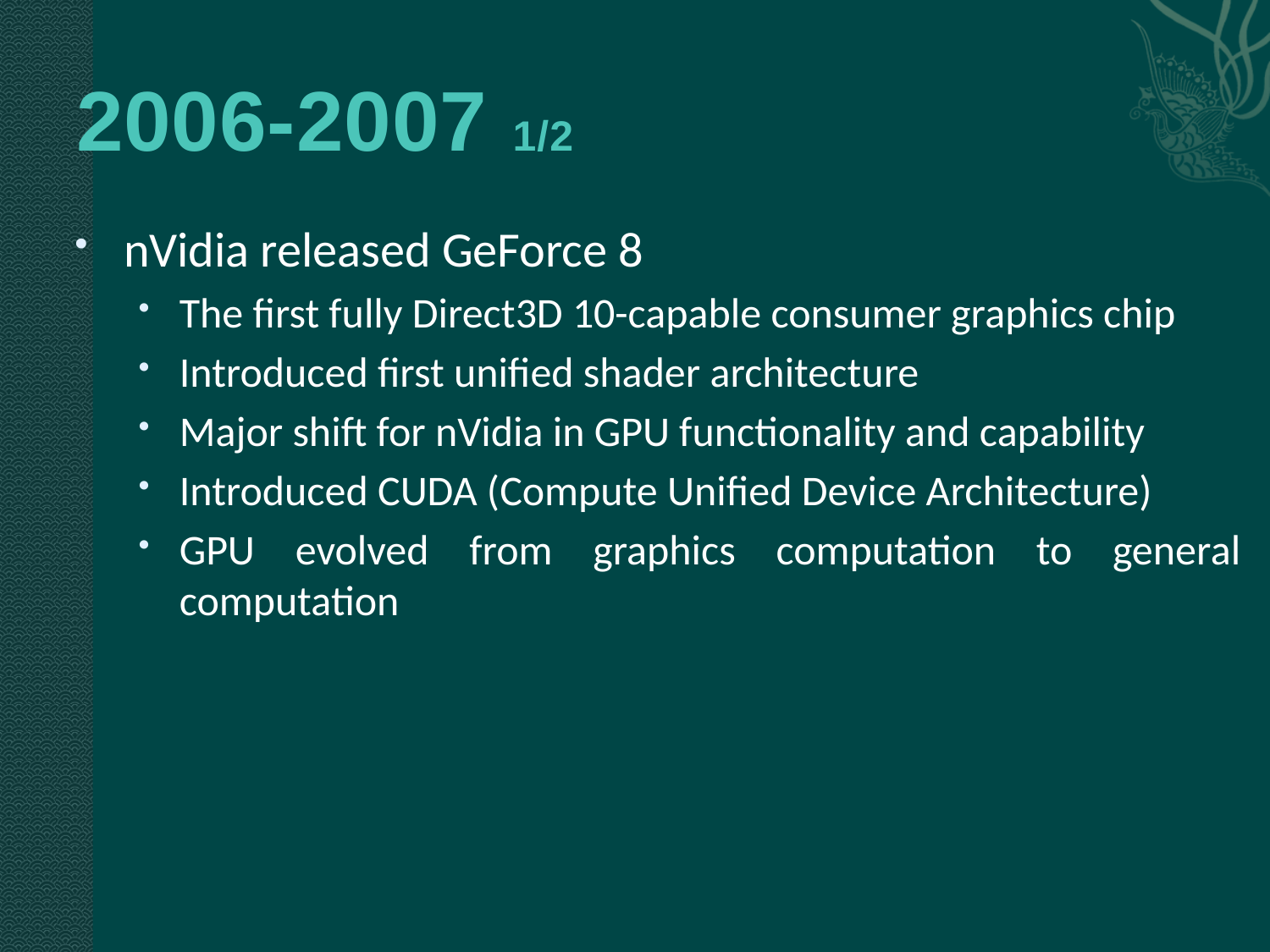

2006-2007 1/2
nVidia released GeForce 8
The first fully Direct3D 10-capable consumer graphics chip
Introduced first unified shader architecture
Major shift for nVidia in GPU functionality and capability
Introduced CUDA (Compute Unified Device Architecture)
GPU evolved from graphics computation to general computation